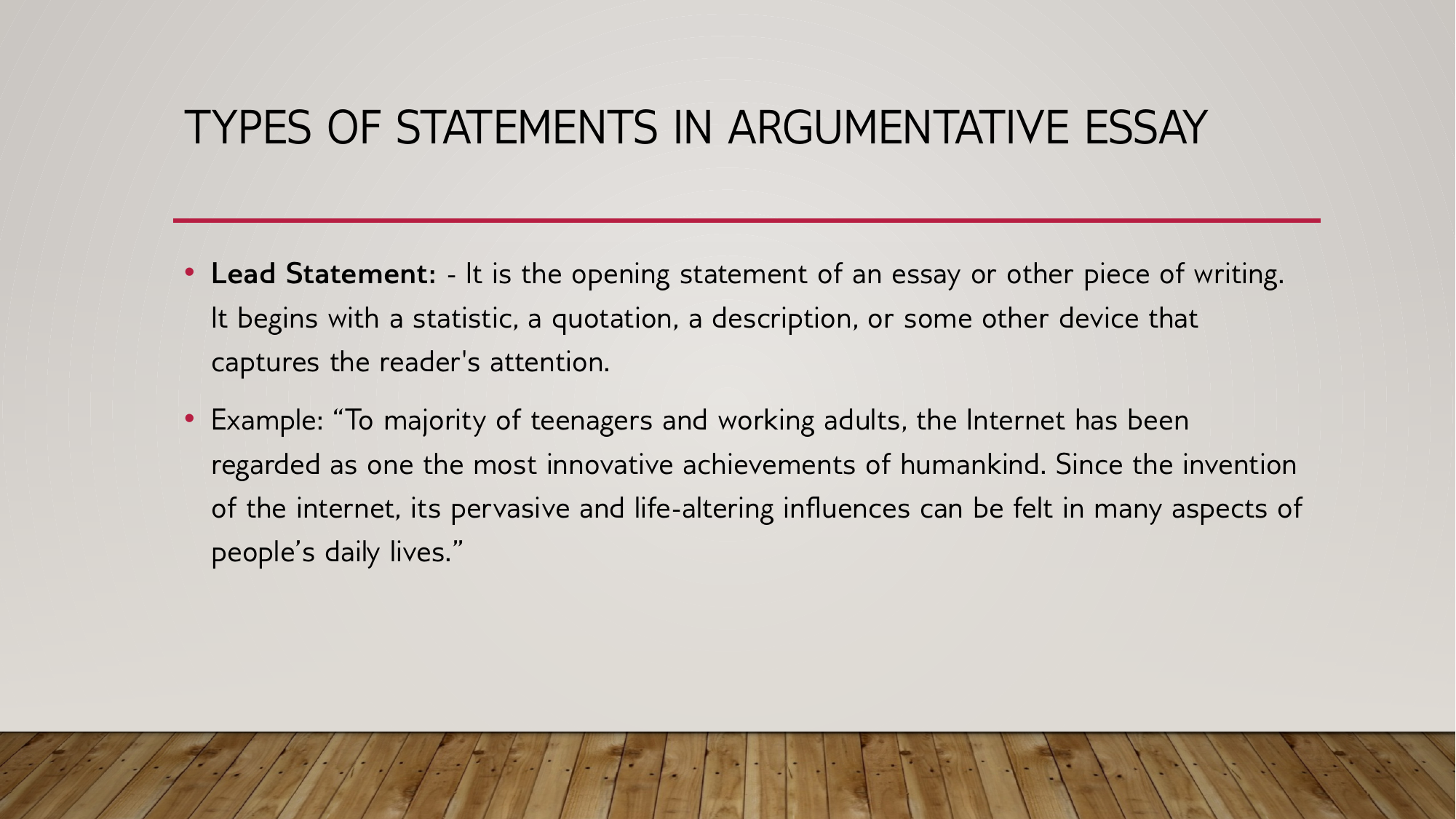

# Types of statements in argumentative essay
Lead Statement: - It is the opening statement of an essay or other piece of writing. It begins with a statistic, a quotation, a description, or some other device that captures the reader's attention.
Example: “To majority of teenagers and working adults, the Internet has been regarded as one the most innovative achievements of humankind. Since the invention of the internet, its pervasive and life-altering influences can be felt in many aspects of people’s daily lives.”